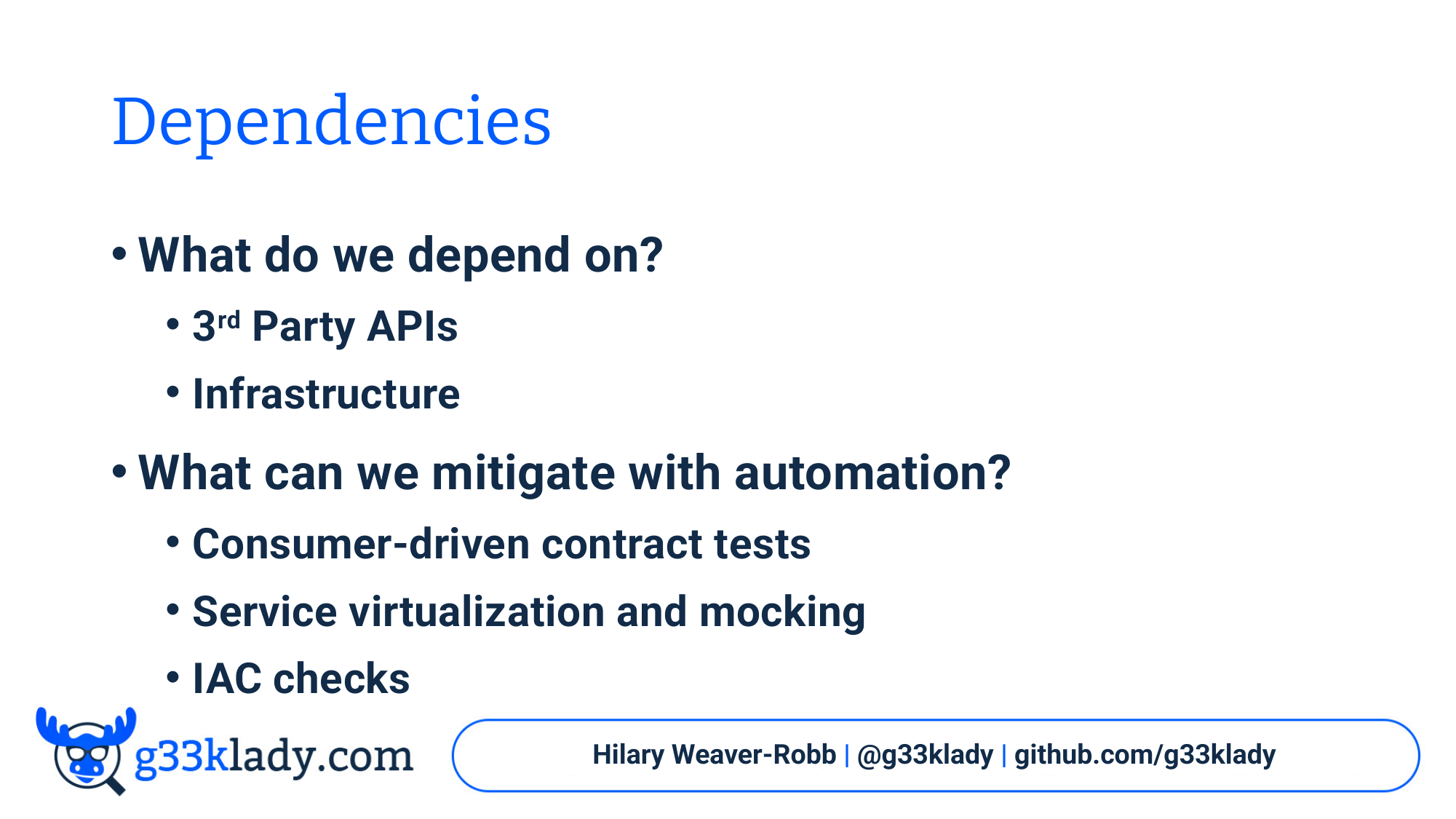

# Dependencies
What do we depend on?
3rd Party APIs
Infrastructure
What can we mitigate with automation?
Consumer-driven contract tests
Service virtualization and mocking
IAC checks